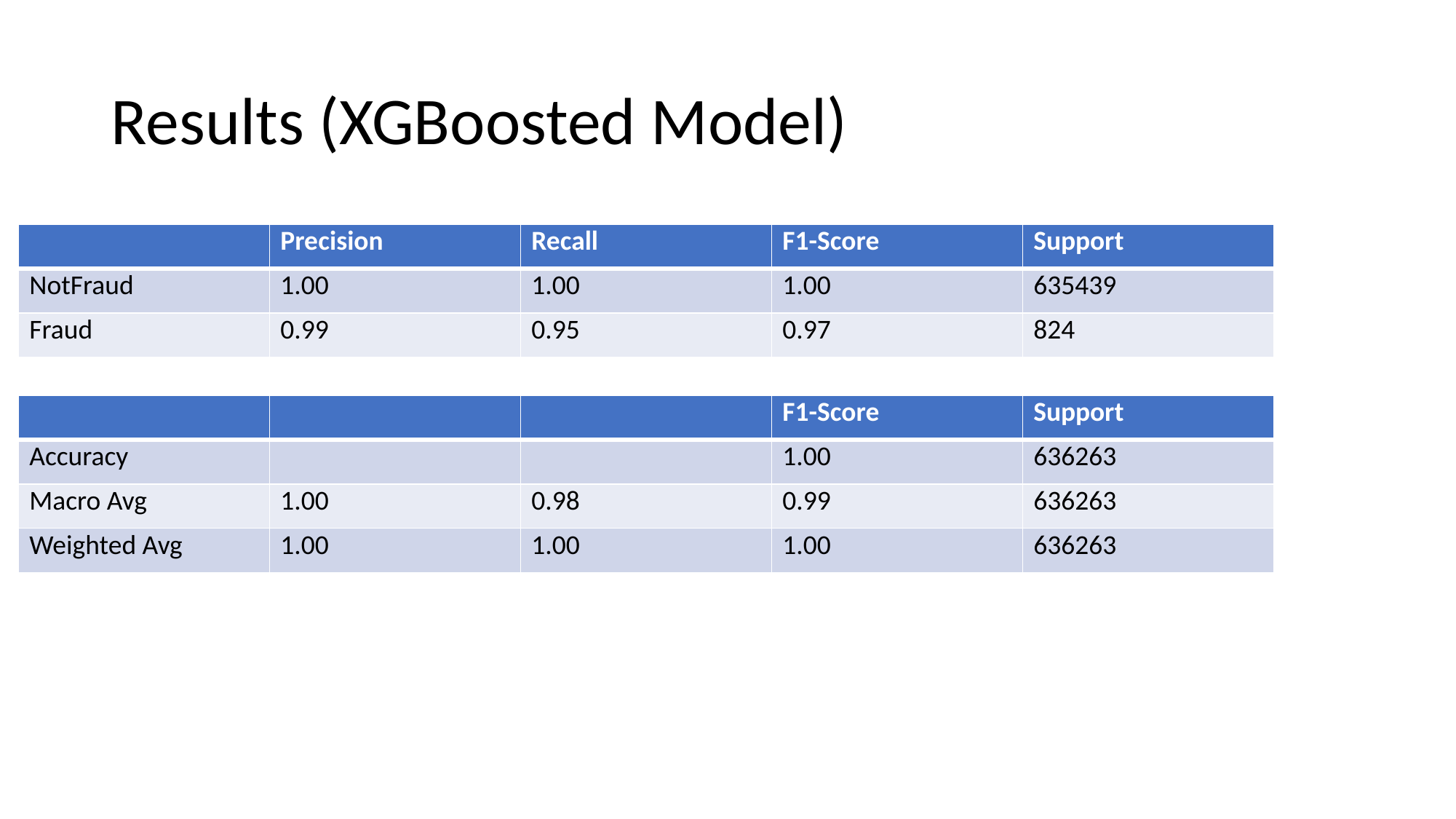

# Results (XGBoosted Model)
|  | Precision | Recall | F1-Score | Support |
| --- | --- | --- | --- | --- |
| NotFraud | 1.00 | 1.00 | 1.00 | 635439 |
| Fraud | 0.99 | 0.95 | 0.97 | 824 |
|  |  |  | F1-Score | Support |
| --- | --- | --- | --- | --- |
| Accuracy |  |  | 1.00 | 636263 |
| Macro Avg | 1.00 | 0.98 | 0.99 | 636263 |
| Weighted Avg | 1.00 | 1.00 | 1.00 | 636263 |